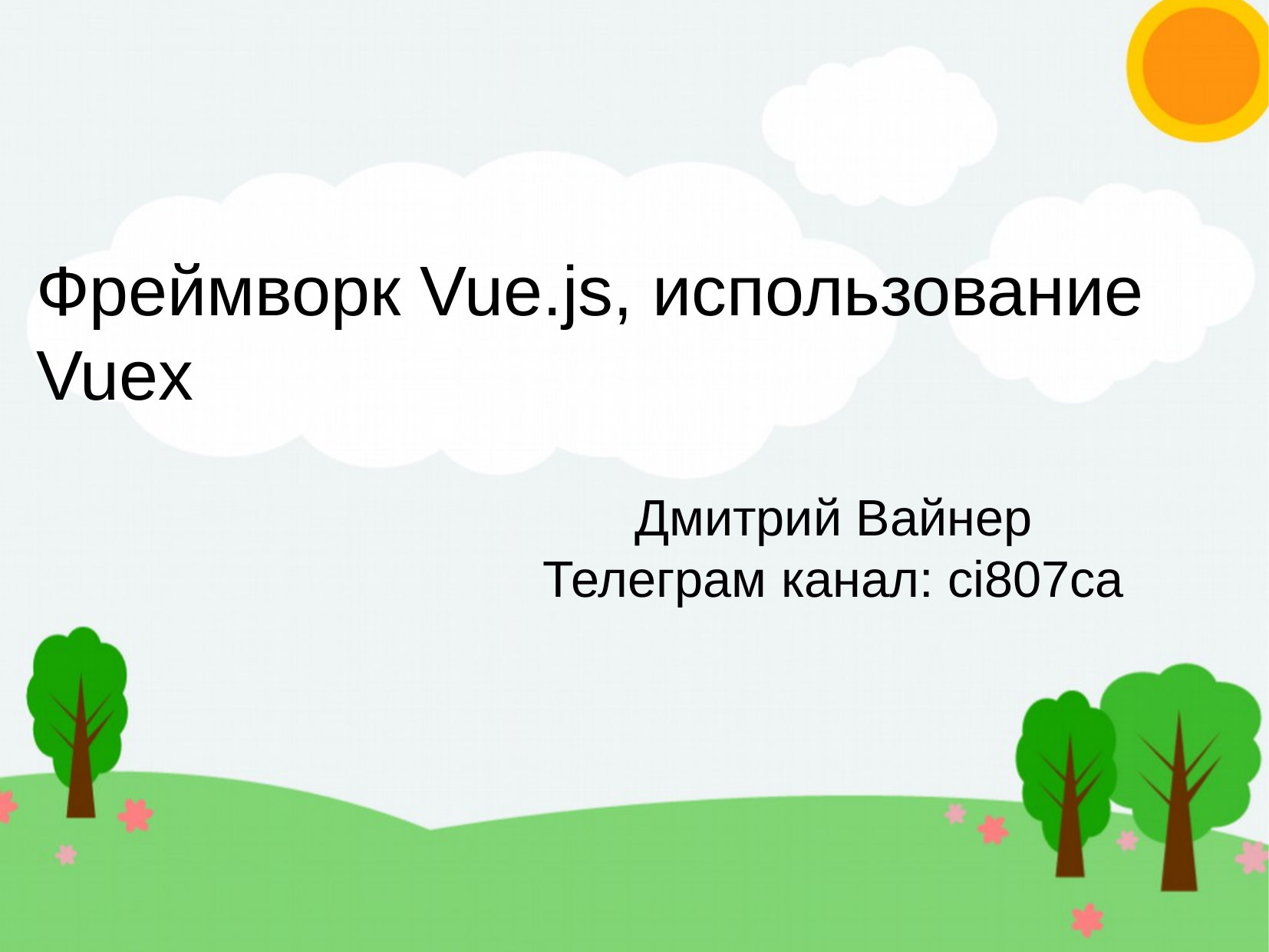

Фреймворк Vue.js, использование Vuex
Дмитрий Вайнер
Телеграм канал: ci807ca